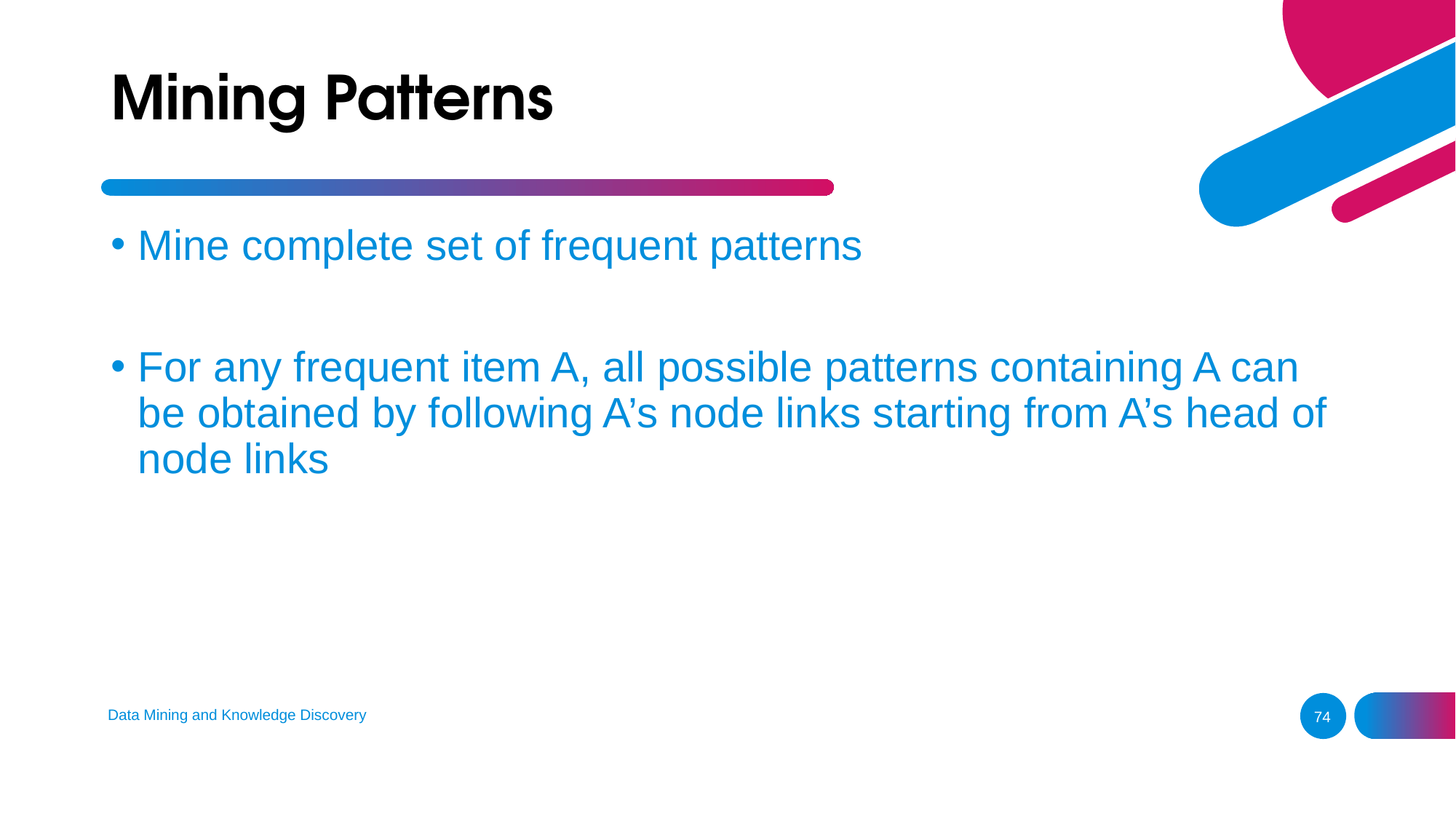

# Mining Patterns
Mine complete set of frequent patterns

For any frequent item A, all possible patterns containing A can be obtained by following A’s node links starting from A’s head of node links
Data Mining and Knowledge Discovery
74